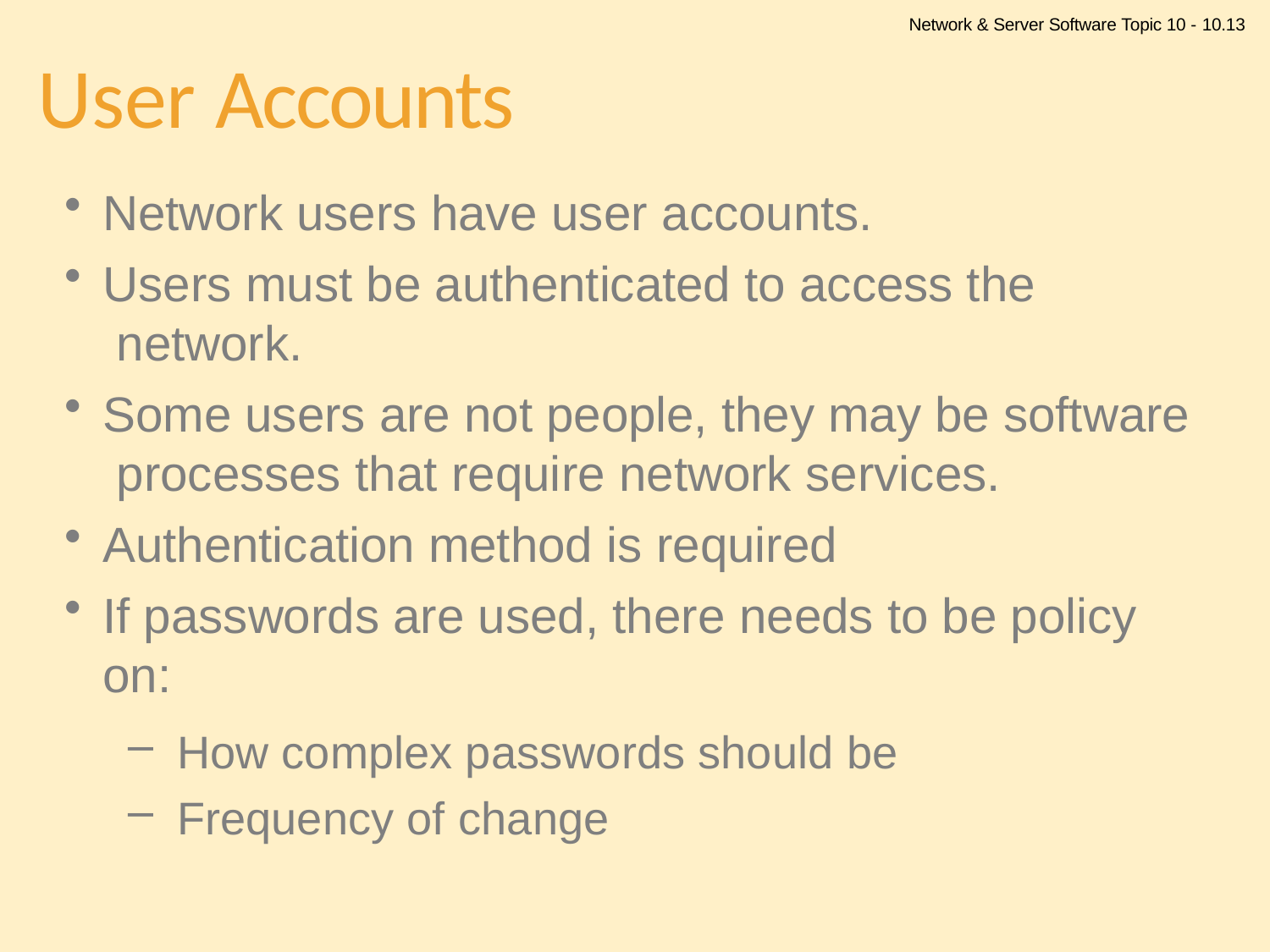

Network & Server Software Topic 10 - 10.13
# User Accounts
Network users have user accounts.
Users must be authenticated to access the  network.
Some users are not people, they may be software  processes that require network services.
Authentication method is required
If passwords are used, there needs to be policy on:
How complex passwords should be
Frequency of change